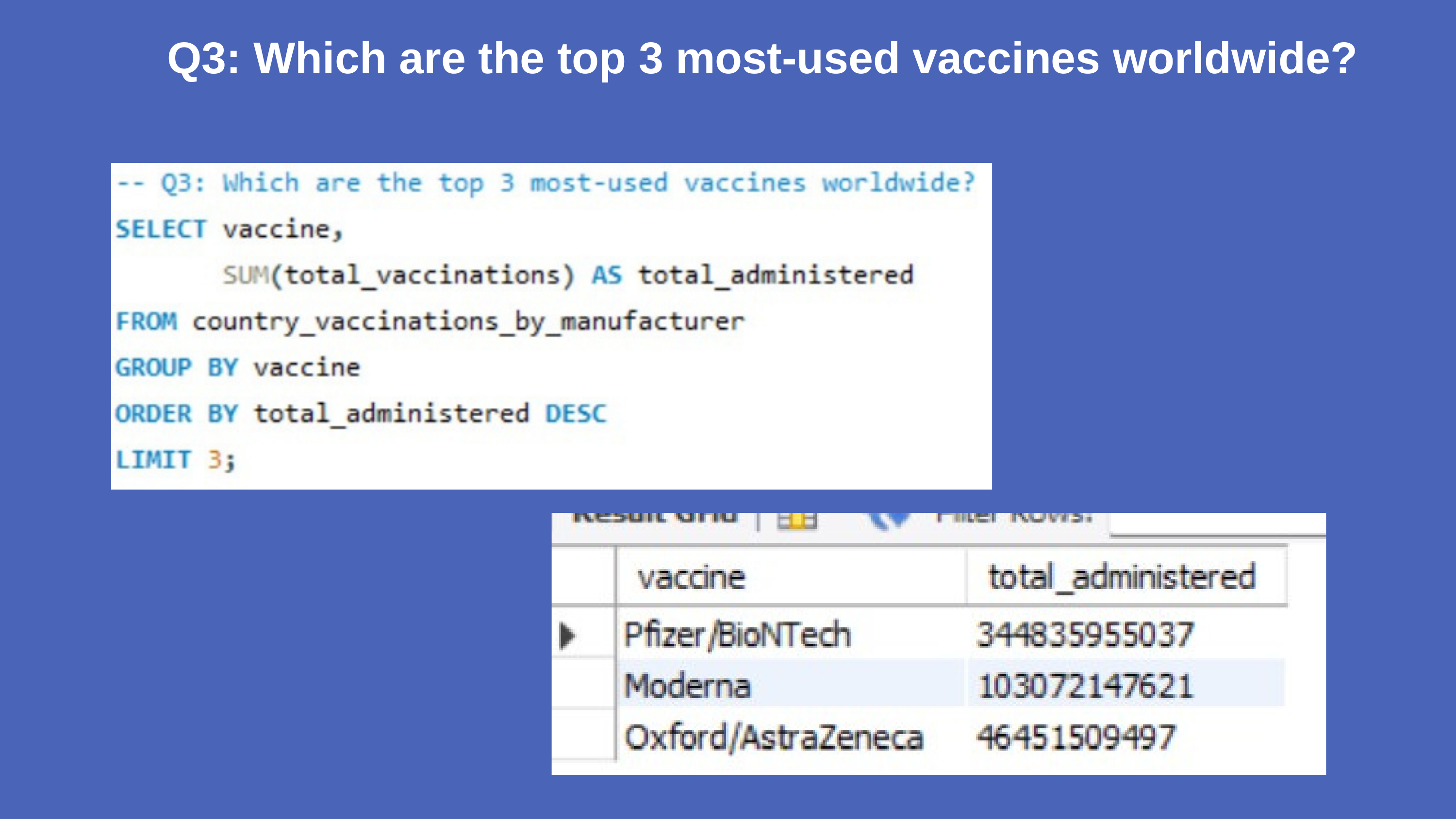

Q3: Which are the top 3 most-used vaccines worldwide?